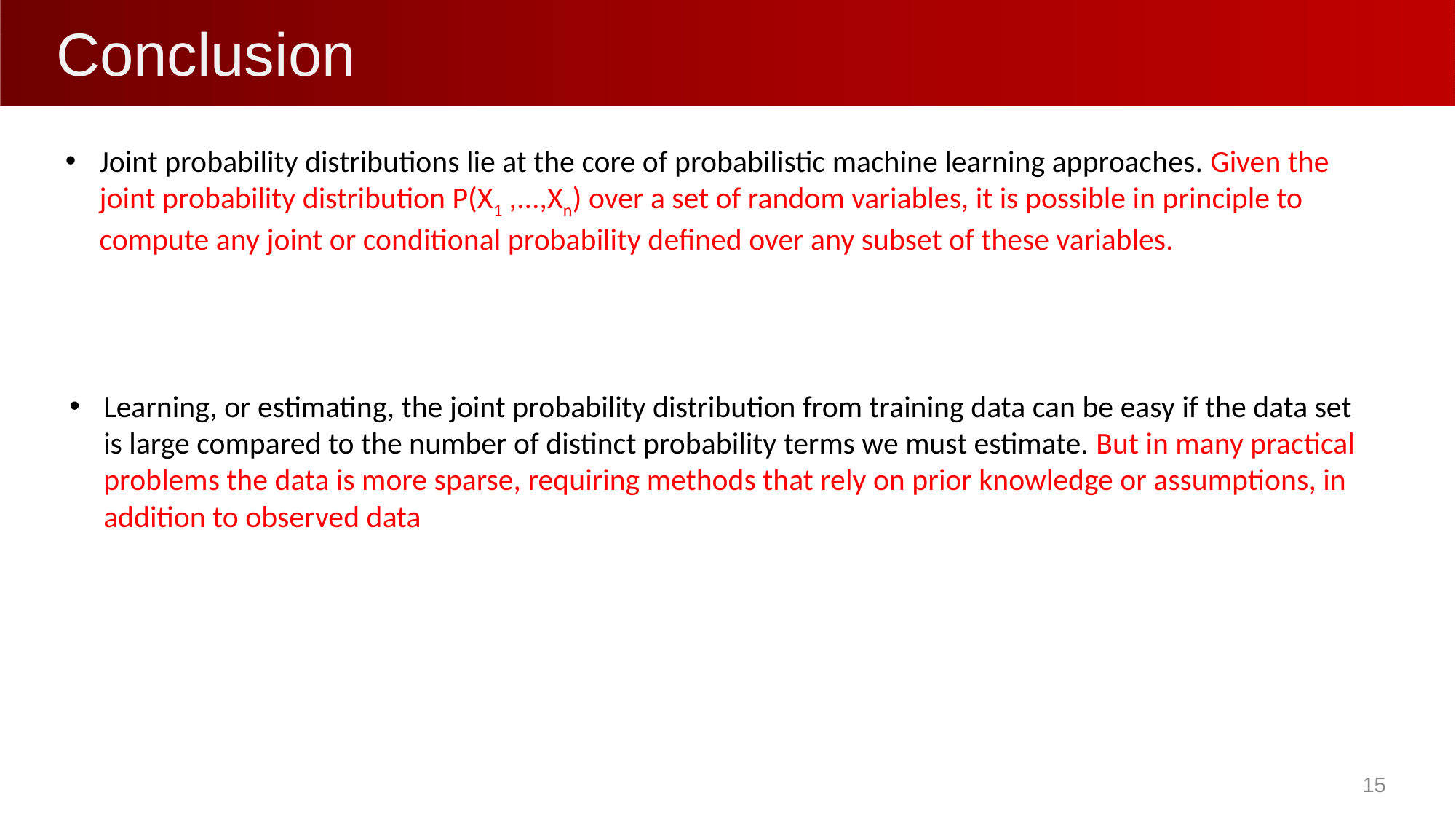

# Conclusion
Joint probability distributions lie at the core of probabilistic machine learning approaches. Given the joint probability distribution P(X1 ,...,Xn) over a set of random variables, it is possible in principle to compute any joint or conditional probability defined over any subset of these variables.
Learning, or estimating, the joint probability distribution from training data can be easy if the data set is large compared to the number of distinct probability terms we must estimate. But in many practical problems the data is more sparse, requiring methods that rely on prior knowledge or assumptions, in addition to observed data
15